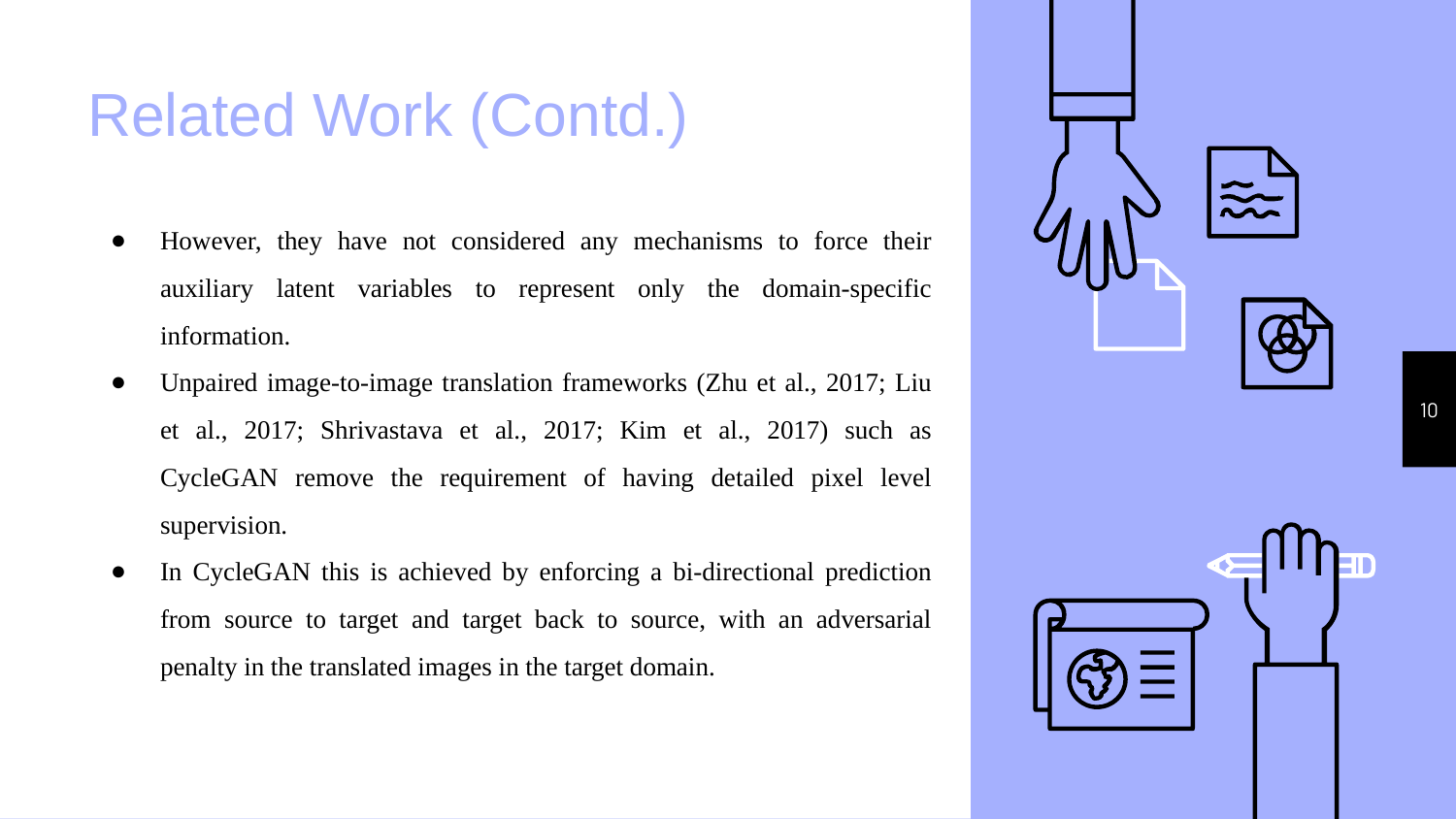

# Related Work (Contd.)
However, they have not considered any mechanisms to force their auxiliary latent variables to represent only the domain-specific information.
Unpaired image-to-image translation frameworks (Zhu et al., 2017; Liu et al., 2017; Shrivastava et al., 2017; Kim et al., 2017) such as CycleGAN remove the requirement of having detailed pixel level supervision.
In CycleGAN this is achieved by enforcing a bi-directional prediction from source to target and target back to source, with an adversarial penalty in the translated images in the target domain.

10